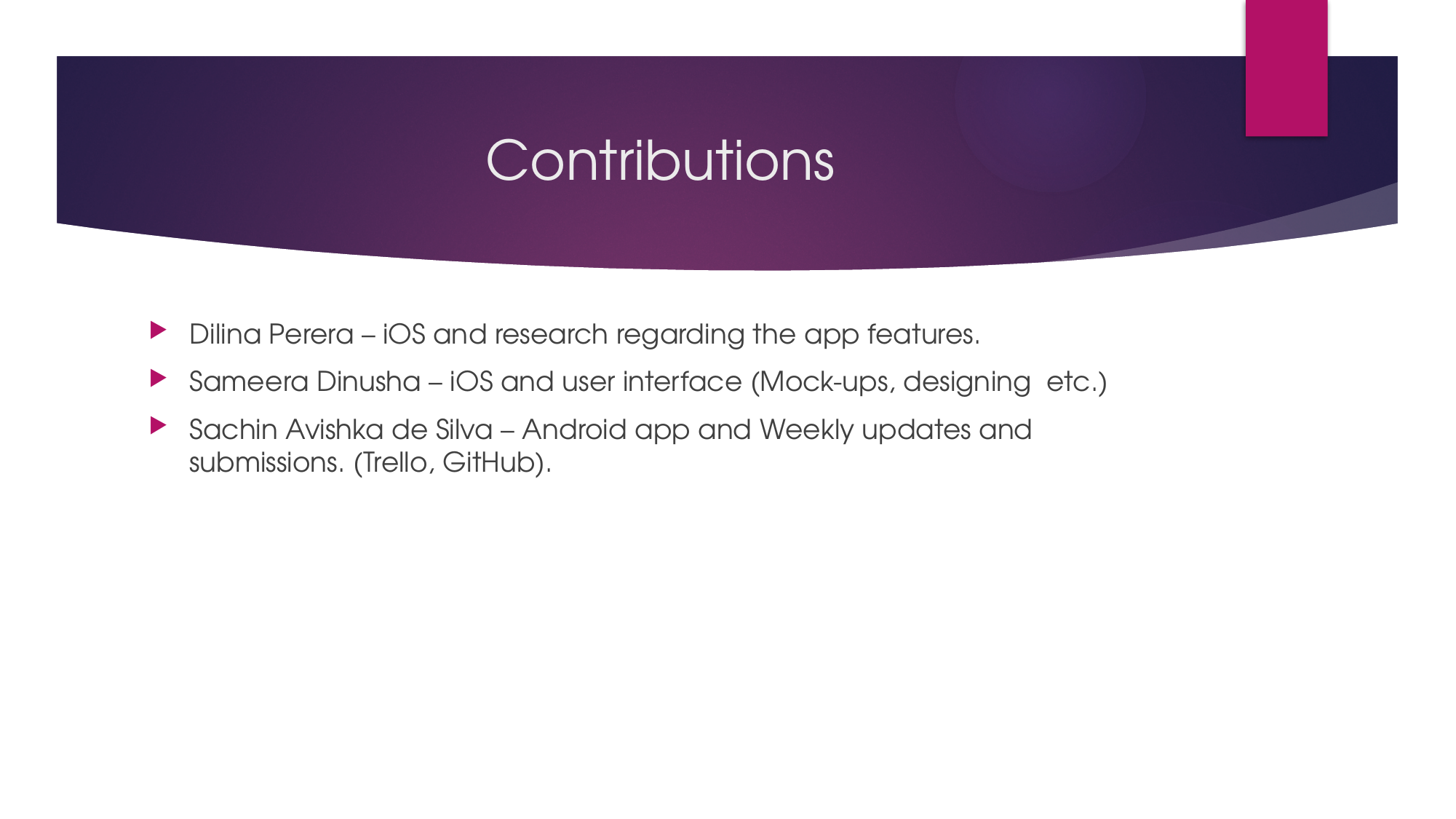

# Contributions
Dilina Perera – iOS and research regarding the app features.
Sameera Dinusha – iOS and user interface (Mock-ups, designing  etc.)
Sachin Avishka de Silva – Android app and Weekly updates and submissions. (Trello, GitHub).